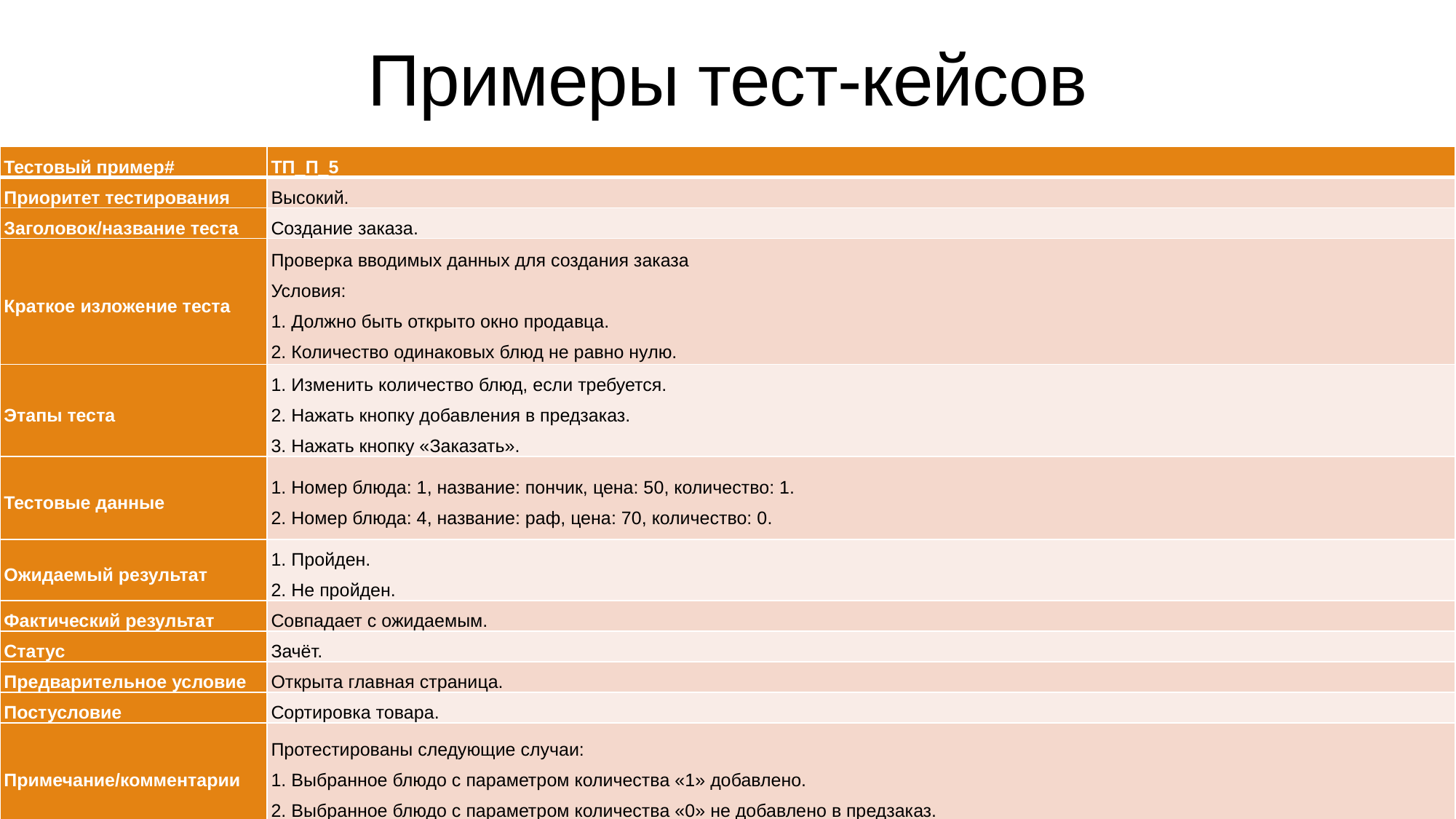

Примеры тест-кейсов
| Тестовый пример# | ТП\_П\_5 |
| --- | --- |
| Приоритет тестирования | Высокий. |
| Заголовок/название теста | Создание заказа. |
| Краткое изложение теста | Проверка вводимых данных для создания заказа Условия: 1. Должно быть открыто окно продавца. 2. Количество одинаковых блюд не равно нулю. |
| Этапы теста | 1. Изменить количество блюд, если требуется. 2. Нажать кнопку добавления в предзаказ. 3. Нажать кнопку «Заказать». |
| Тестовые данные | 1. Номер блюда: 1, название: пончик, цена: 50, количество: 1. 2. Номер блюда: 4, название: раф, цена: 70, количество: 0. |
| Ожидаемый результат | 1. Пройден. 2. Не пройден. |
| Фактический результат | Совпадает с ожидаемым. |
| Статус | Зачёт. |
| Предварительное условие | Открыта главная страница. |
| Постусловие | Сортировка товара. |
| Примечание/комментарии | Протестированы следующие случаи: 1. Выбранное блюдо с параметром количества «1» добавлено. 2. Выбранное блюдо с параметром количества «0» не добавлено в предзаказ. |